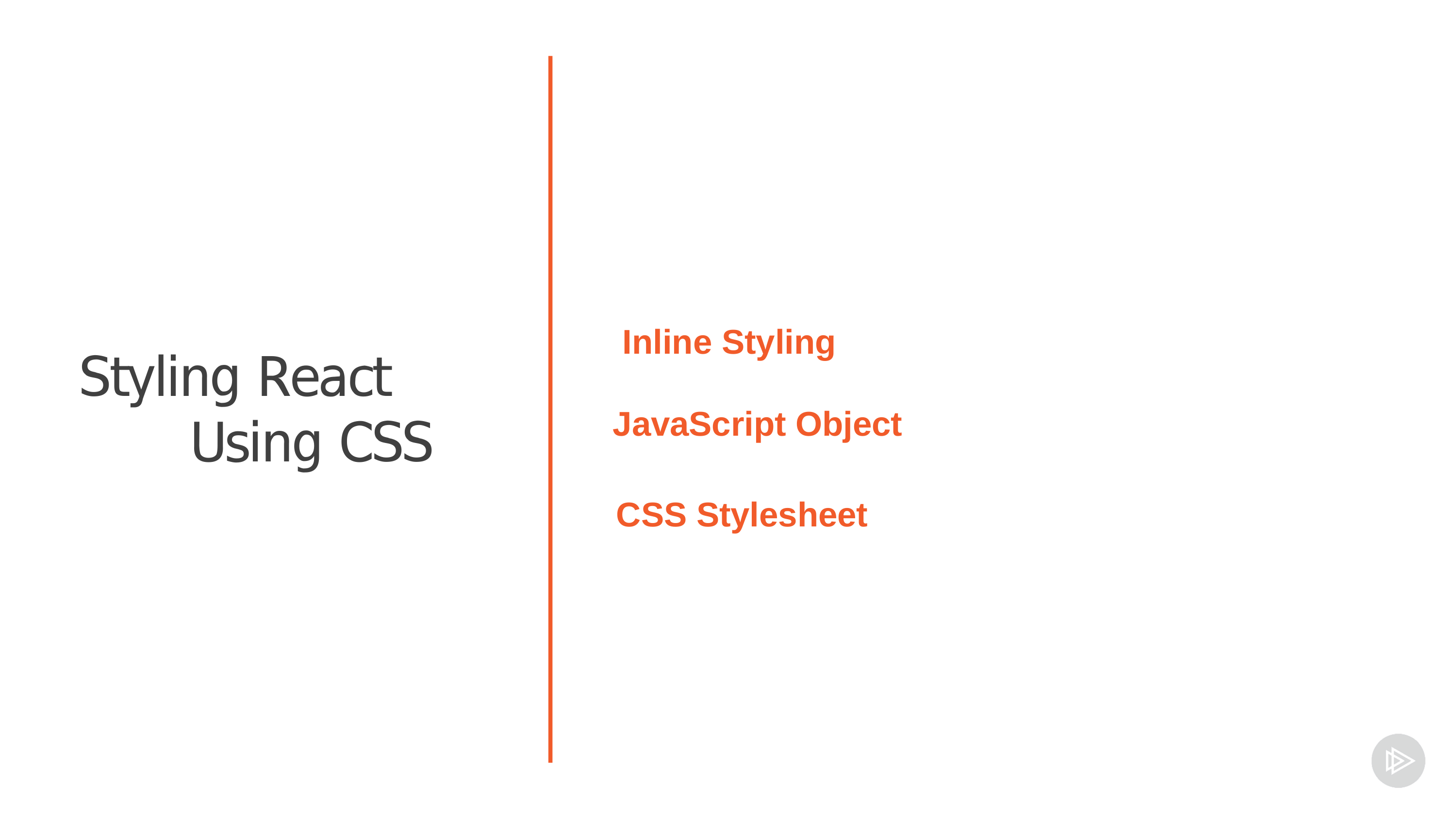

# Inline Styling JavaScript Object
Styling React Using CSS
 CSS Stylesheet
15